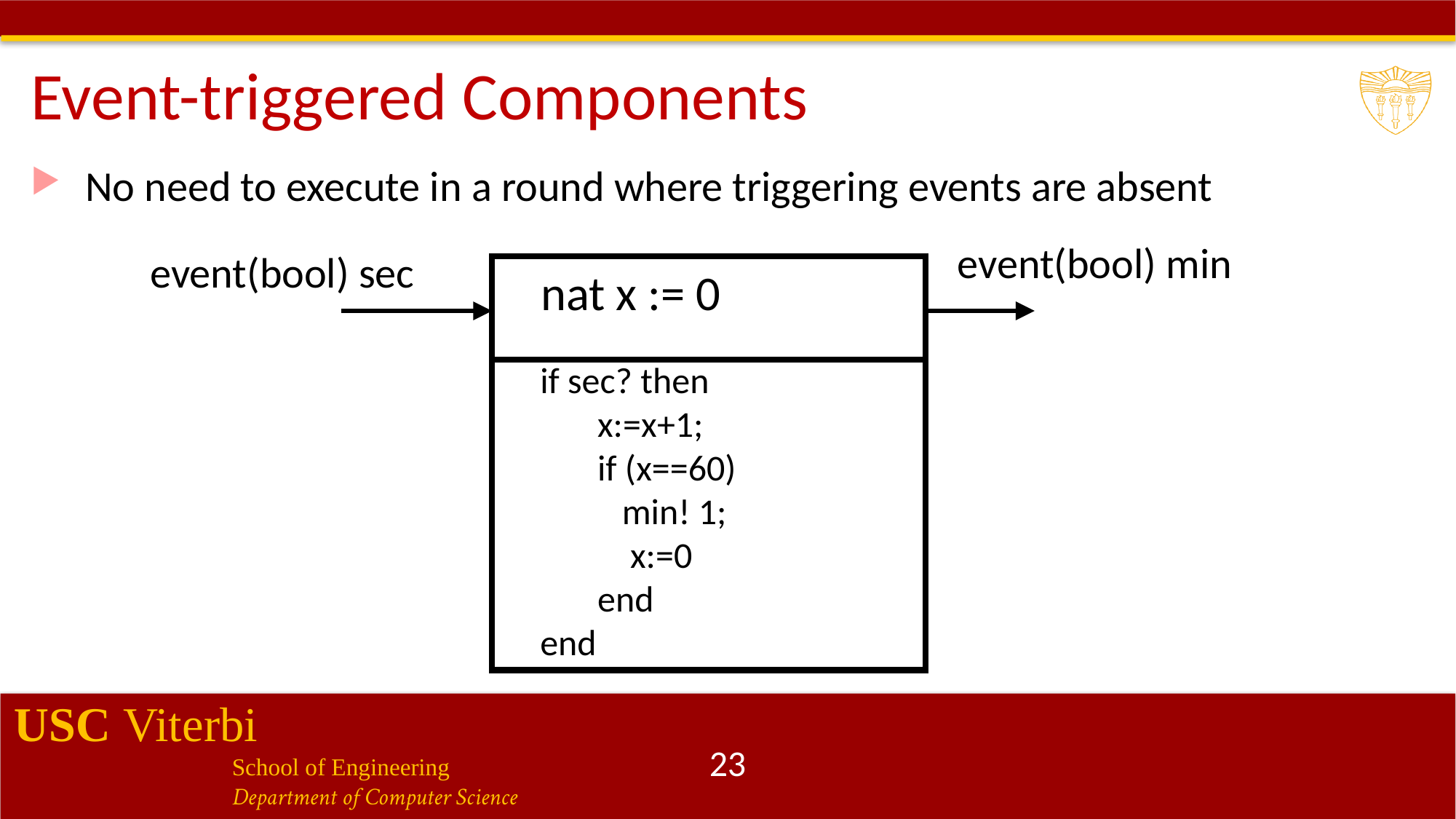

# Event-triggered Components
No need to execute in a round where triggering events are absent

event(bool) min
event(bool) sec

nat x := 0
if sec? then
       x:=x+1;
       if (x==60)
          min! 1;
           x:=0
       end
end

23